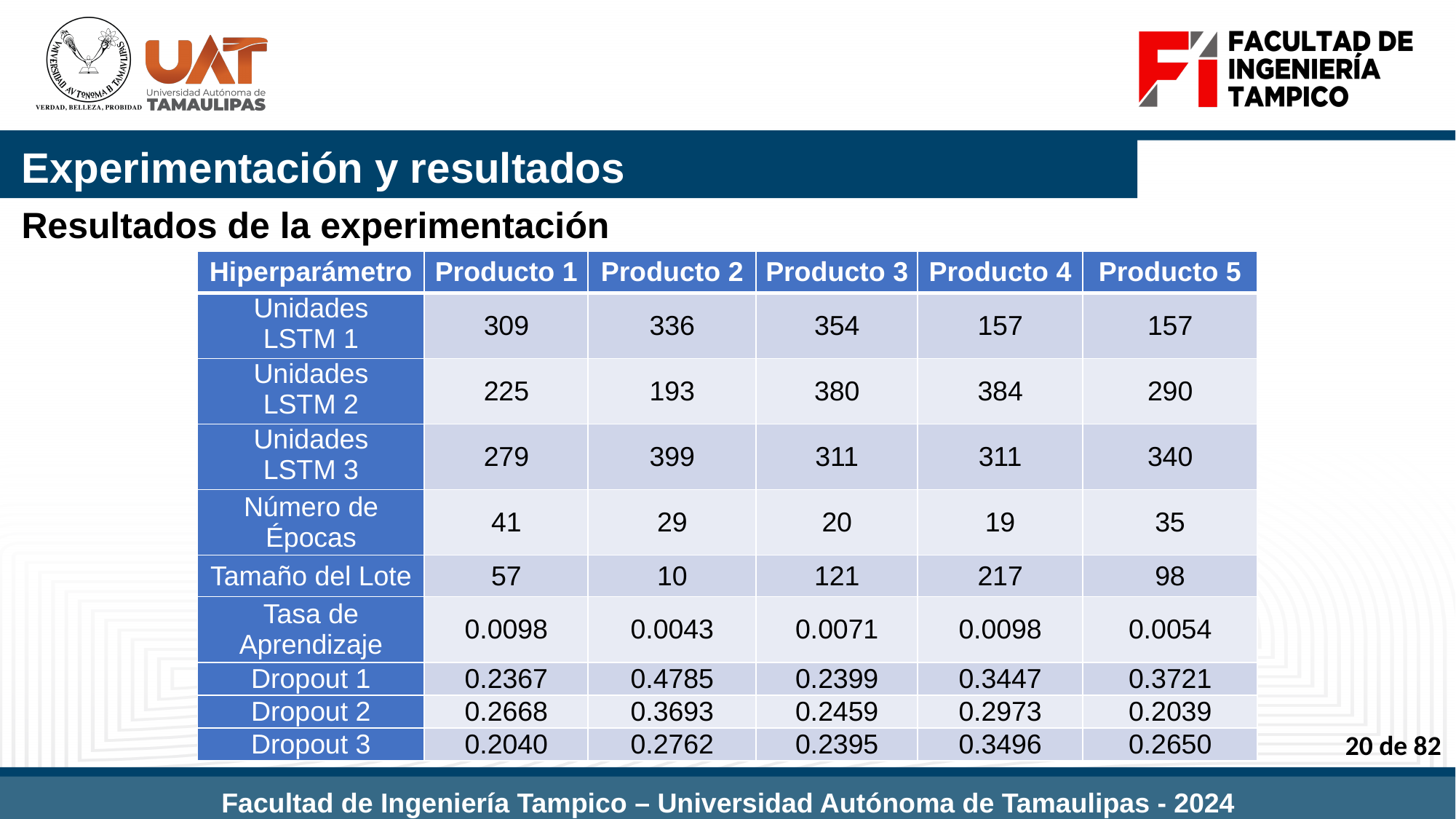

# Experimentación y resultados
Resultados de la experimentación
| Hiperparámetro | Producto 1 | Producto 2 | Producto 3 | Producto 4 | Producto 5 |
| --- | --- | --- | --- | --- | --- |
| Unidades LSTM 1 | 309 | 336 | 354 | 157 | 157 |
| Unidades LSTM 2 | 225 | 193 | 380 | 384 | 290 |
| Unidades LSTM 3 | 279 | 399 | 311 | 311 | 340 |
| Número de Épocas | 41 | 29 | 20 | 19 | 35 |
| Tamaño del Lote | 57 | 10 | 121 | 217 | 98 |
| Tasa de Aprendizaje | 0.0098 | 0.0043 | 0.0071 | 0.0098 | 0.0054 |
| Dropout 1 | 0.2367 | 0.4785 | 0.2399 | 0.3447 | 0.3721 |
| Dropout 2 | 0.2668 | 0.3693 | 0.2459 | 0.2973 | 0.2039 |
| Dropout 3 | 0.2040 | 0.2762 | 0.2395 | 0.3496 | 0.2650 |